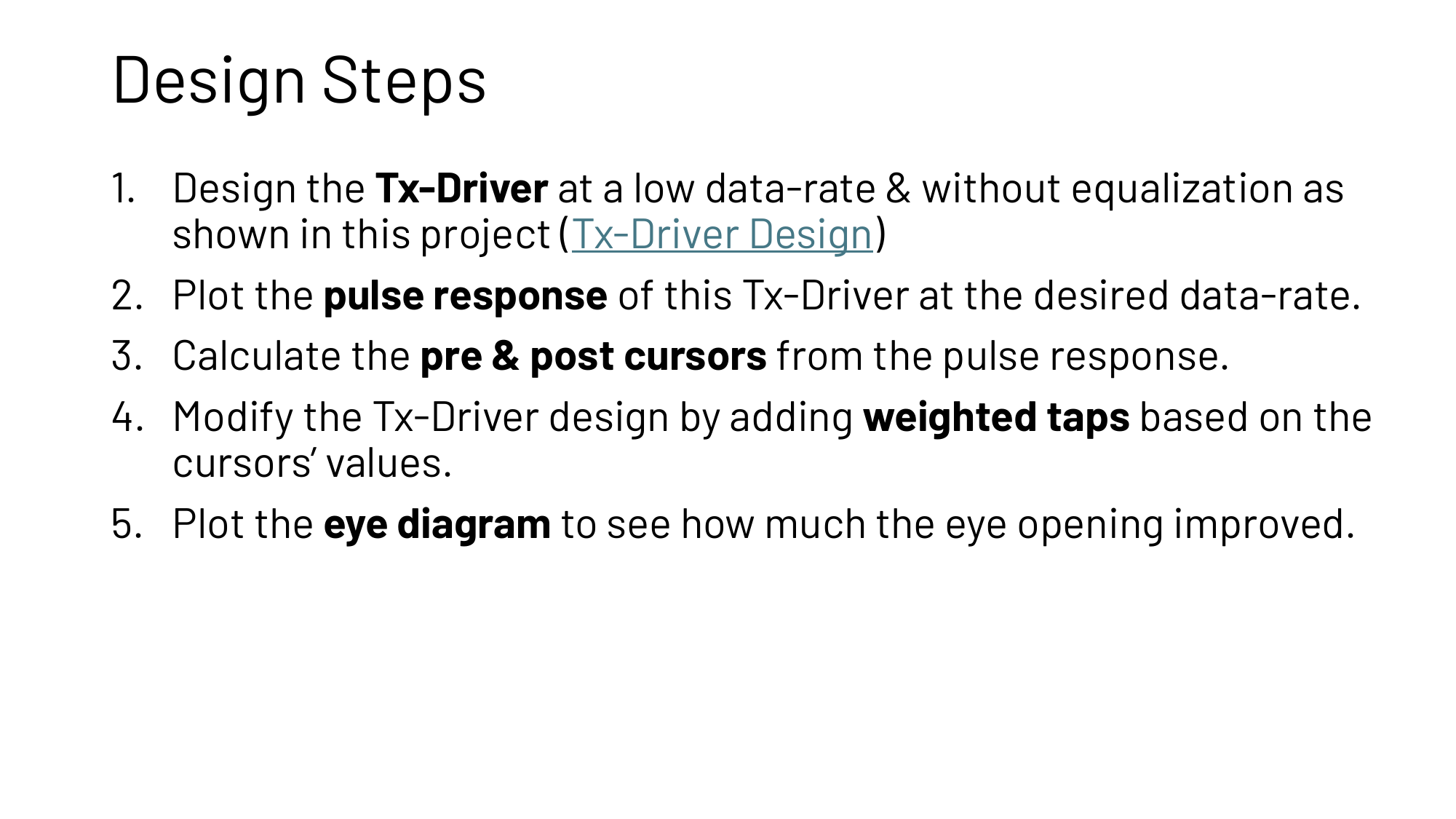

# Design Steps
Design the Tx-Driver at a low data-rate & without equalization as shown in this project (Tx-Driver Design)
Plot the pulse response of this Tx-Driver at the desired data-rate.
Calculate the pre & post cursors from the pulse response.
Modify the Tx-Driver design by adding weighted taps based on the cursors’ values.
Plot the eye diagram to see how much the eye opening improved.